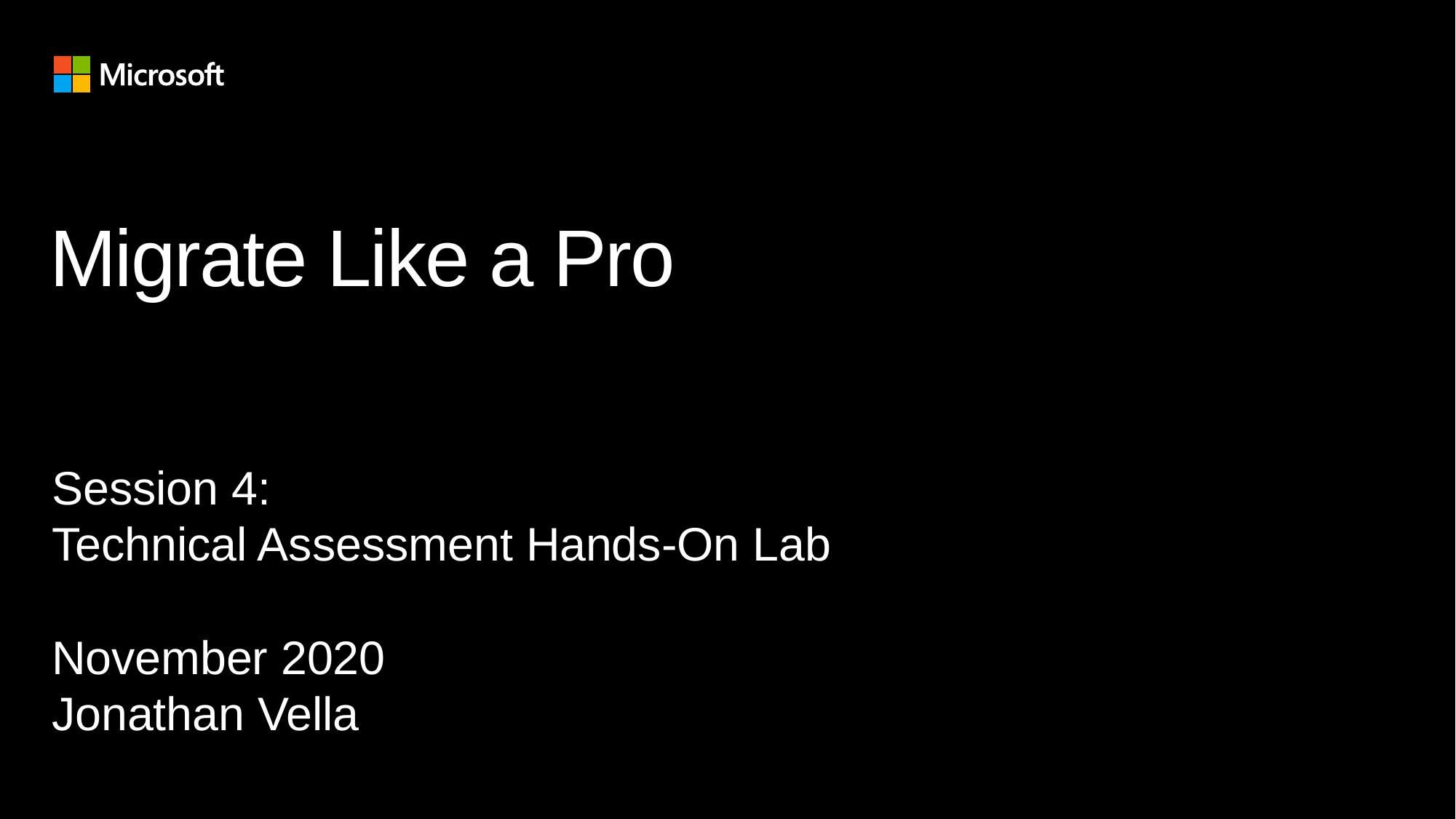

# Migrate Like a Pro
Session 4:
Technical Assessment Hands-On Lab

November 2020
Jonathan Vella